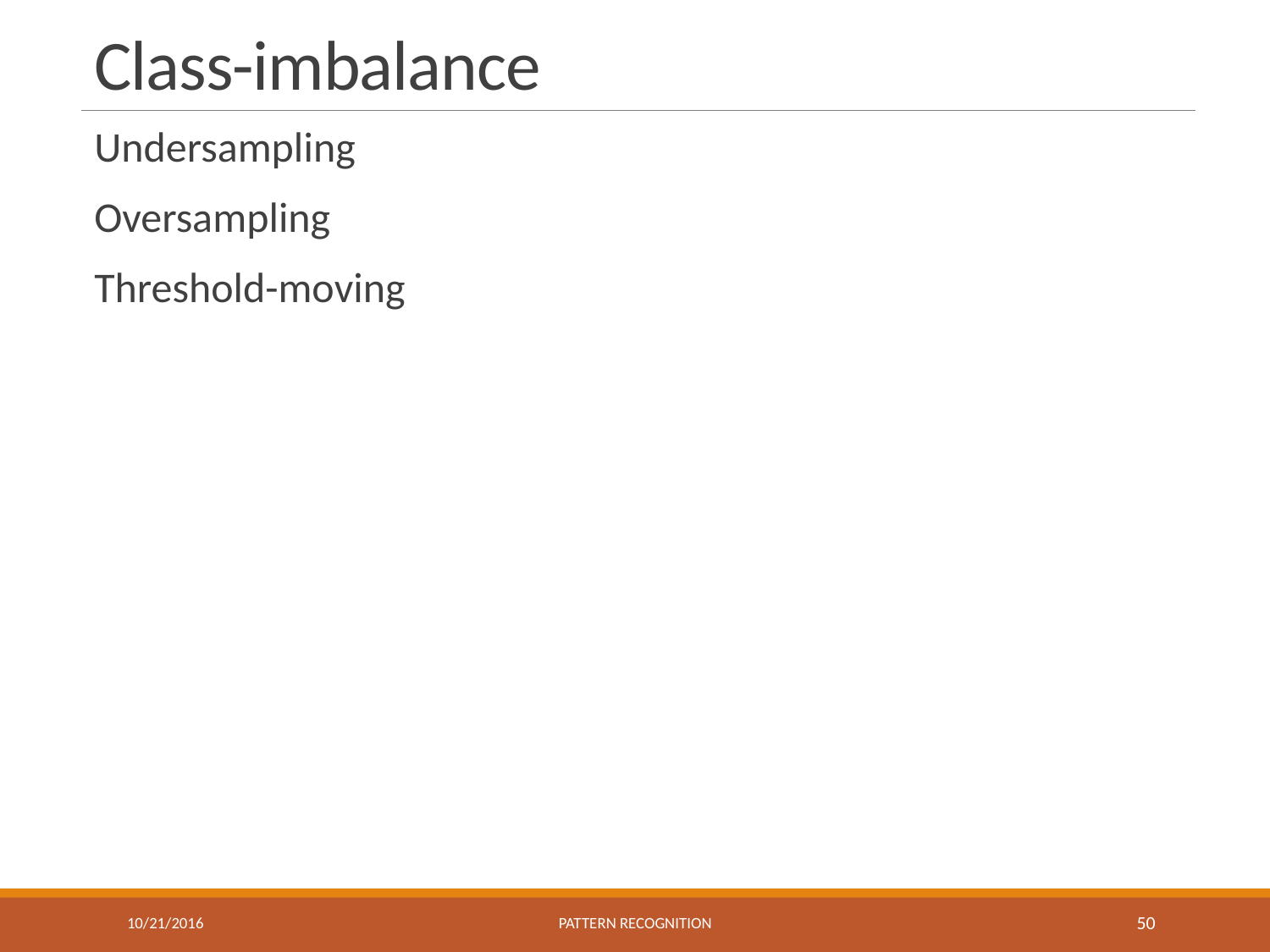

# Class-imbalance
Undersampling
Oversampling
Threshold-moving
10/21/2016
Pattern recognition
50